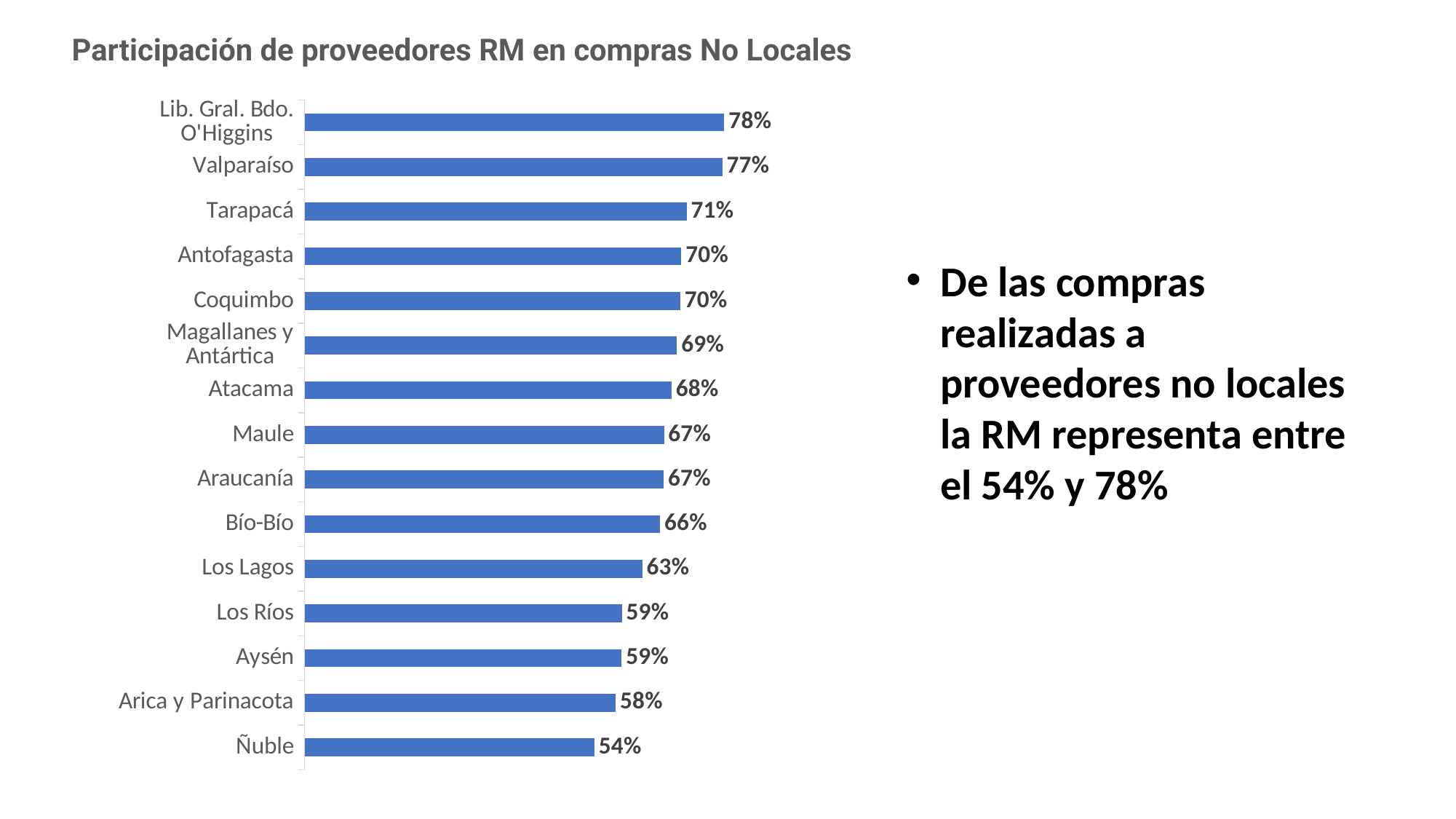

Participación de proveedores RM en compras No Locales

### Chart

| Category | Metropolitana |
|---|---|
| Ñuble | 0.5372789526351182 |
| Arica y Parinacota | 0.5766285249658935 |
| Aysén | 0.5876783772541396 |
| Los Ríos | 0.5880455972201835 |
| Los Lagos | 0.625871386132365 |
| Bío-Bío | 0.6588021163076975 |
| Araucanía | 0.665701501774428 |
| Maule | 0.6660426427638786 |
| Atacama | 0.6799685896808247 |
| Magallanes y Antártica | 0.6901743264808349 |
| Coquimbo | 0.6961881290597278 |
| Antofagasta | 0.6981644424644072 |
| Tarapacá | 0.7079307054992308 |
| Valparaíso | 0.7739055961705279 |
| Lib. Gral. Bdo. O'Higgins | 0.7778917610439655 |
De las compras realizadas a proveedores no locales la RM representa entre el 54% y 78%